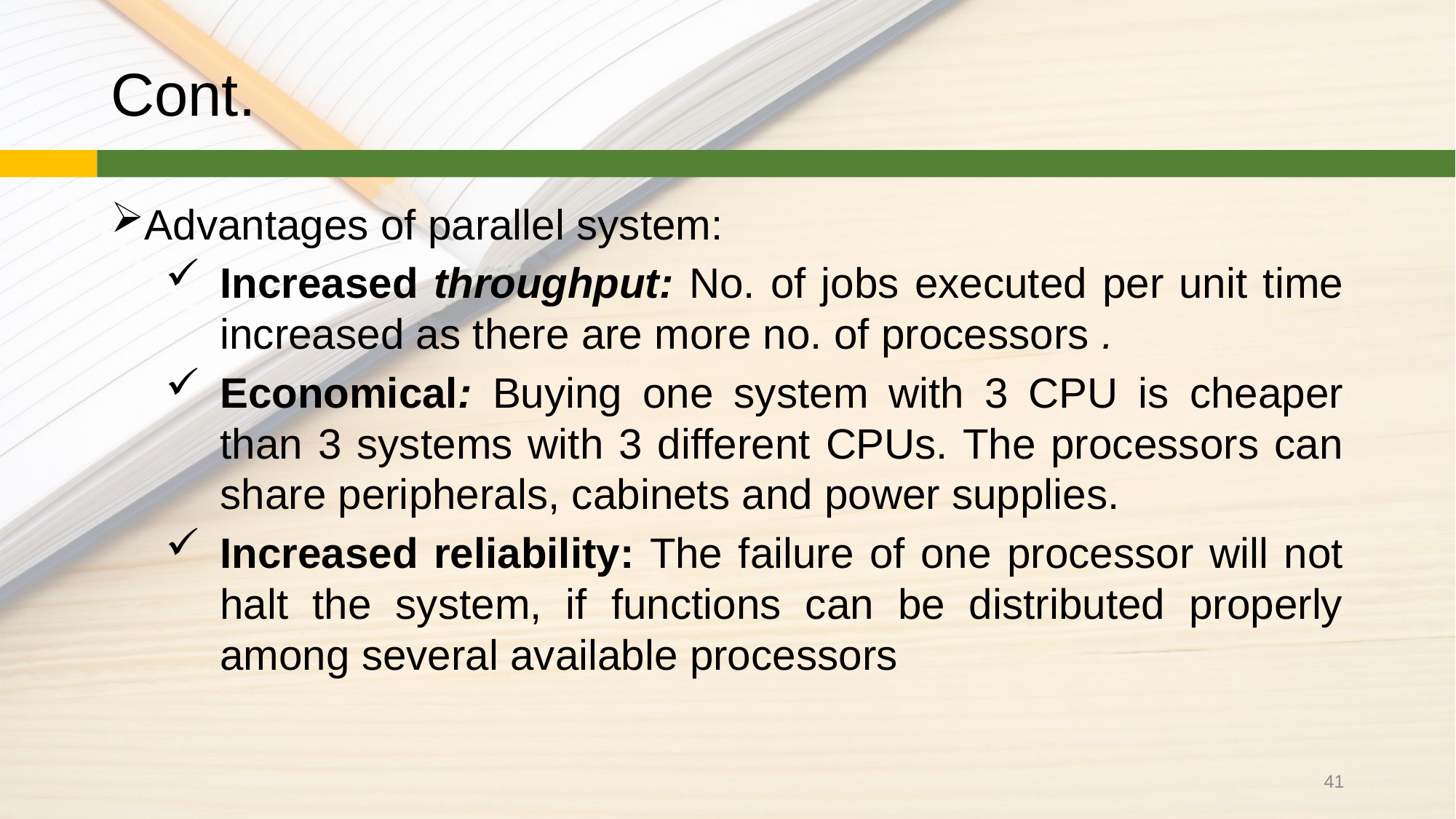

# Cont.
Advantages of parallel system:
Increased throughput: No. of jobs executed per unit time increased as there are more no. of processors .
Economical: Buying one system with 3 CPU is cheaper than 3 systems with 3 different CPUs. The processors can share peripherals, cabinets and power supplies.
Increased reliability: The failure of one processor will not halt the system, if functions can be distributed properly among several available processors
41